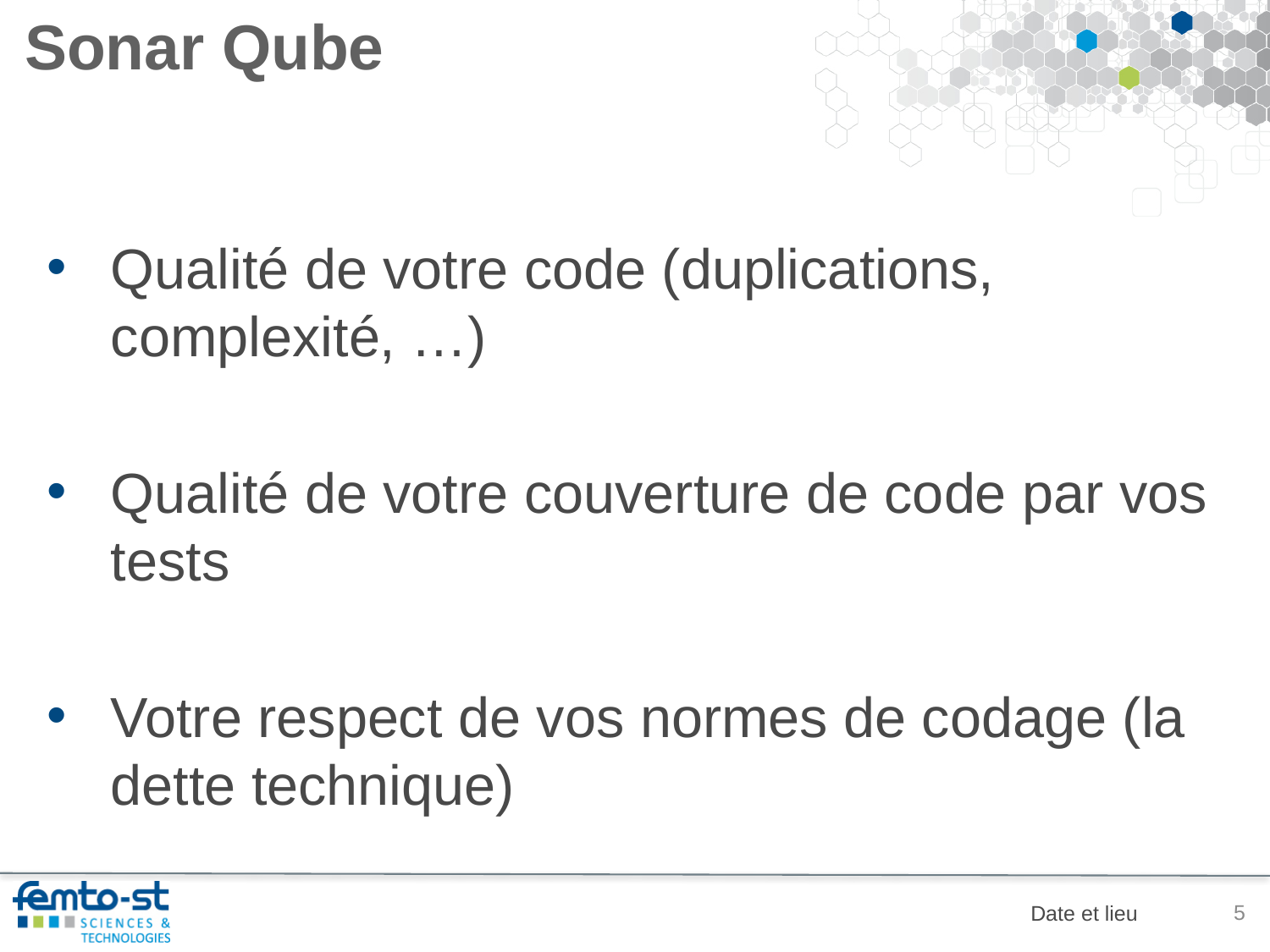

# Sonar Qube
Qualité de votre code (duplications, complexité, …)

Qualité de votre couverture de code par vos tests

Votre respect de vos normes de codage (la dette technique)

5